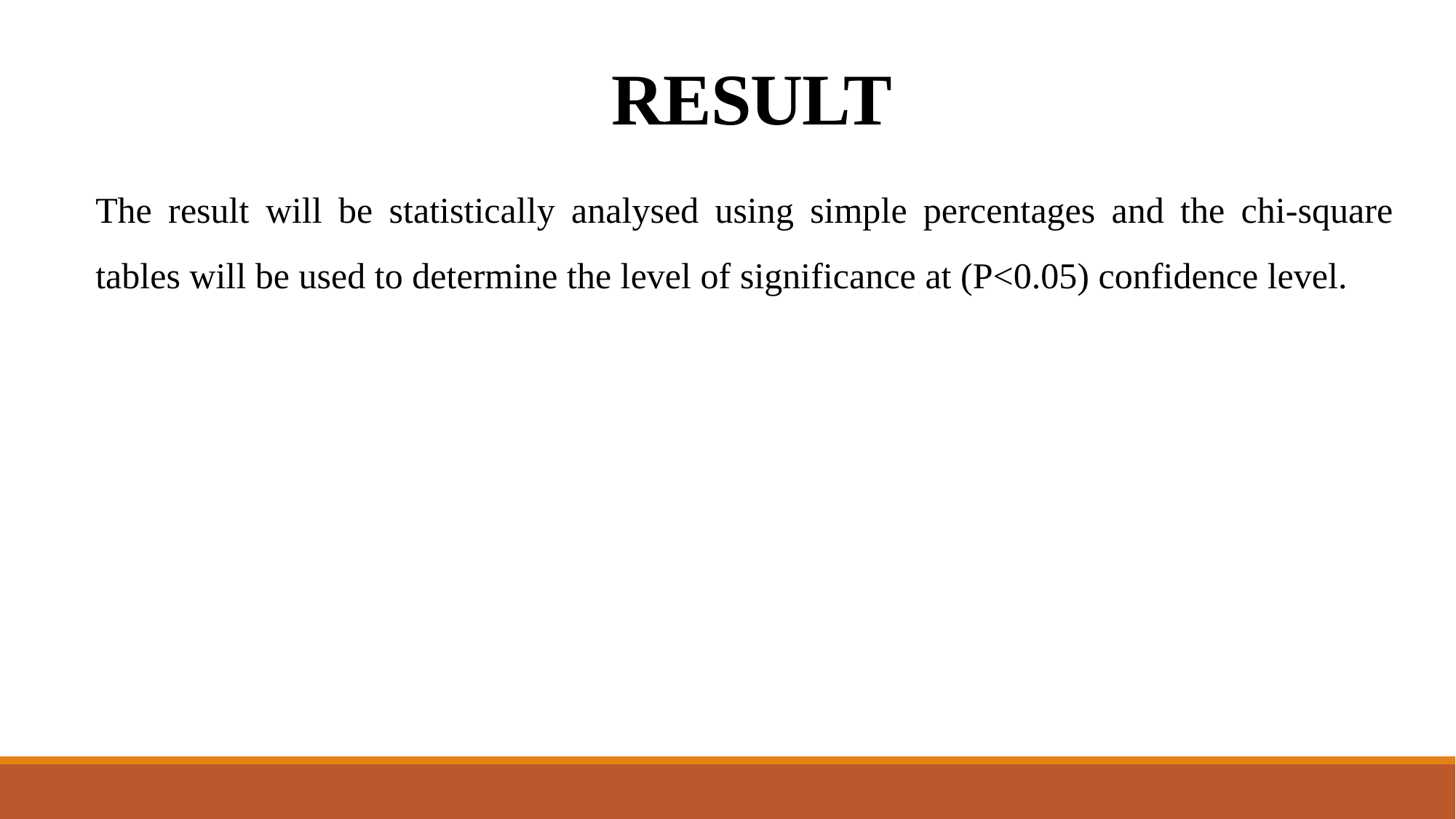

# RESULT
The result will be statistically analysed using simple percentages and the chi-square tables will be used to determine the level of significance at (P<0.05) confidence level.